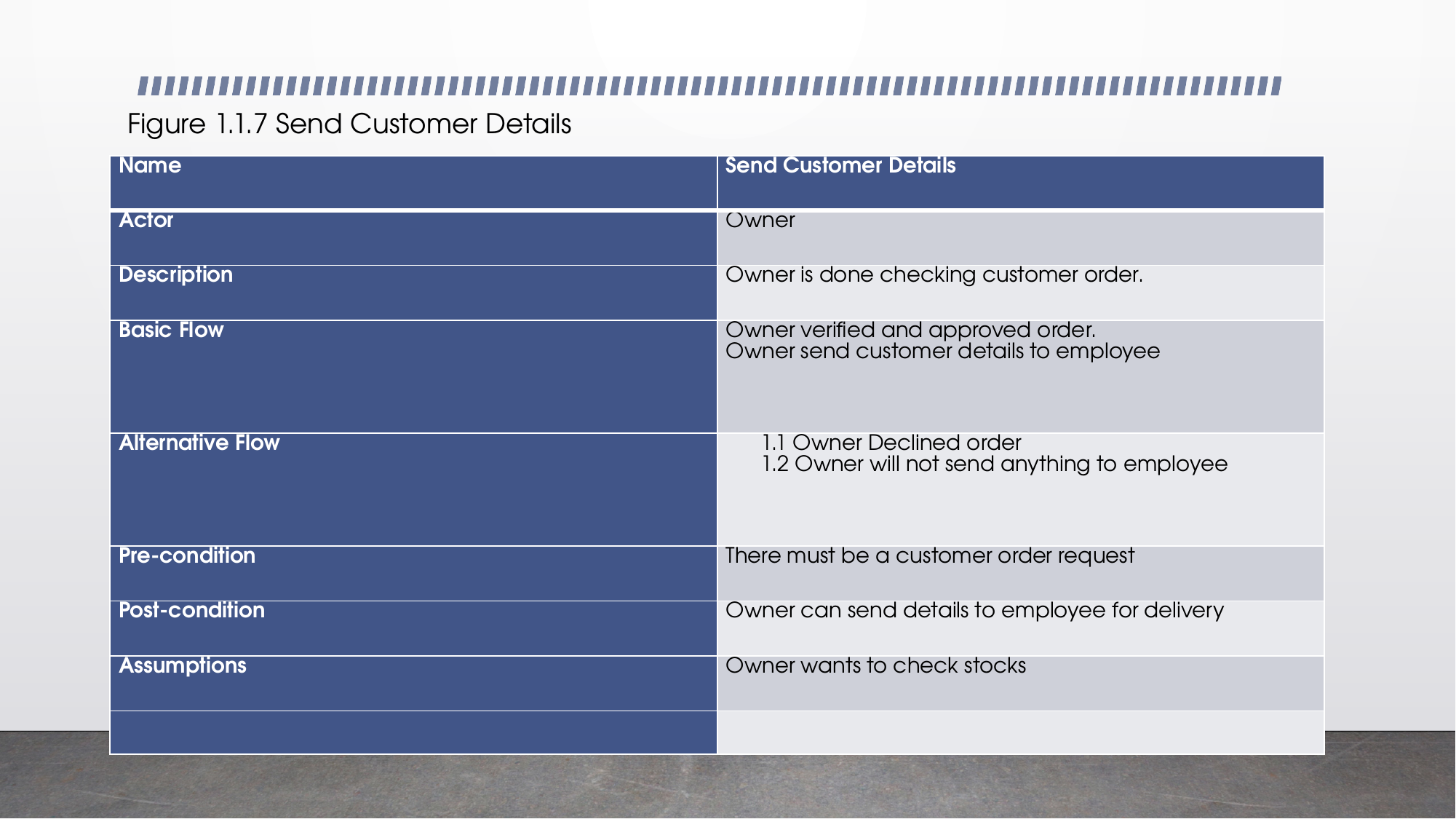

Figure 1.1.7 Send Customer Details

| Name | Send Customer Details |
| --- | --- |
| Actor | Owner |
| Description | Owner is done checking customer order. |
| Basic Flow | Owner verified and approved order. Owner send customer details to employee |
| Alternative Flow | 1.1 Owner Declined order       1.2 Owner will not send anything to employee |
| Pre-condition | There must be a customer order request |
| Post-condition | Owner can send details to employee for delivery |
| Assumptions | Owner wants to check stocks |
|  |  |